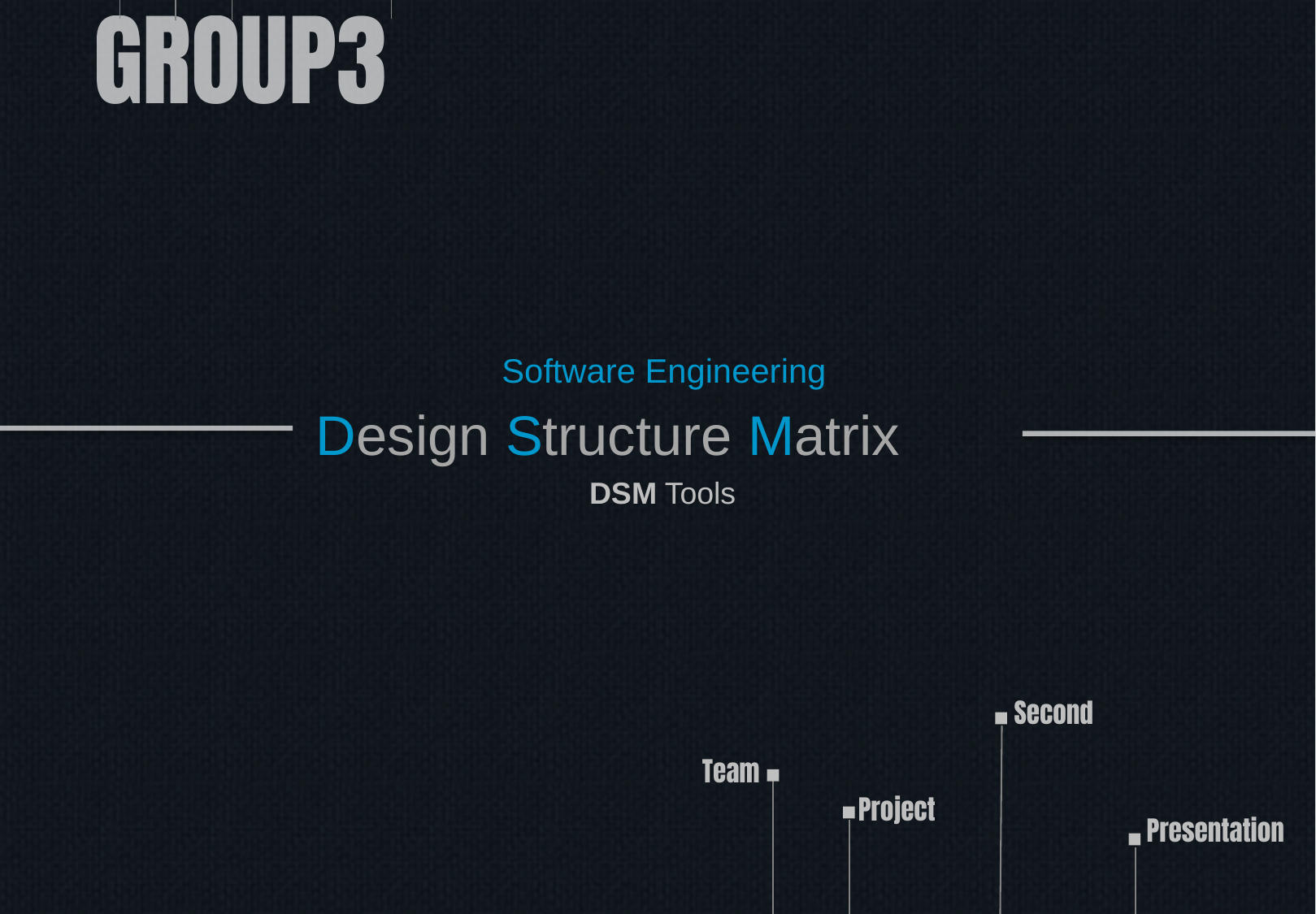

GROUP3
Software Engineering
Design Structure Matrix
DSM Tools
Second

Team

Project

Presentation